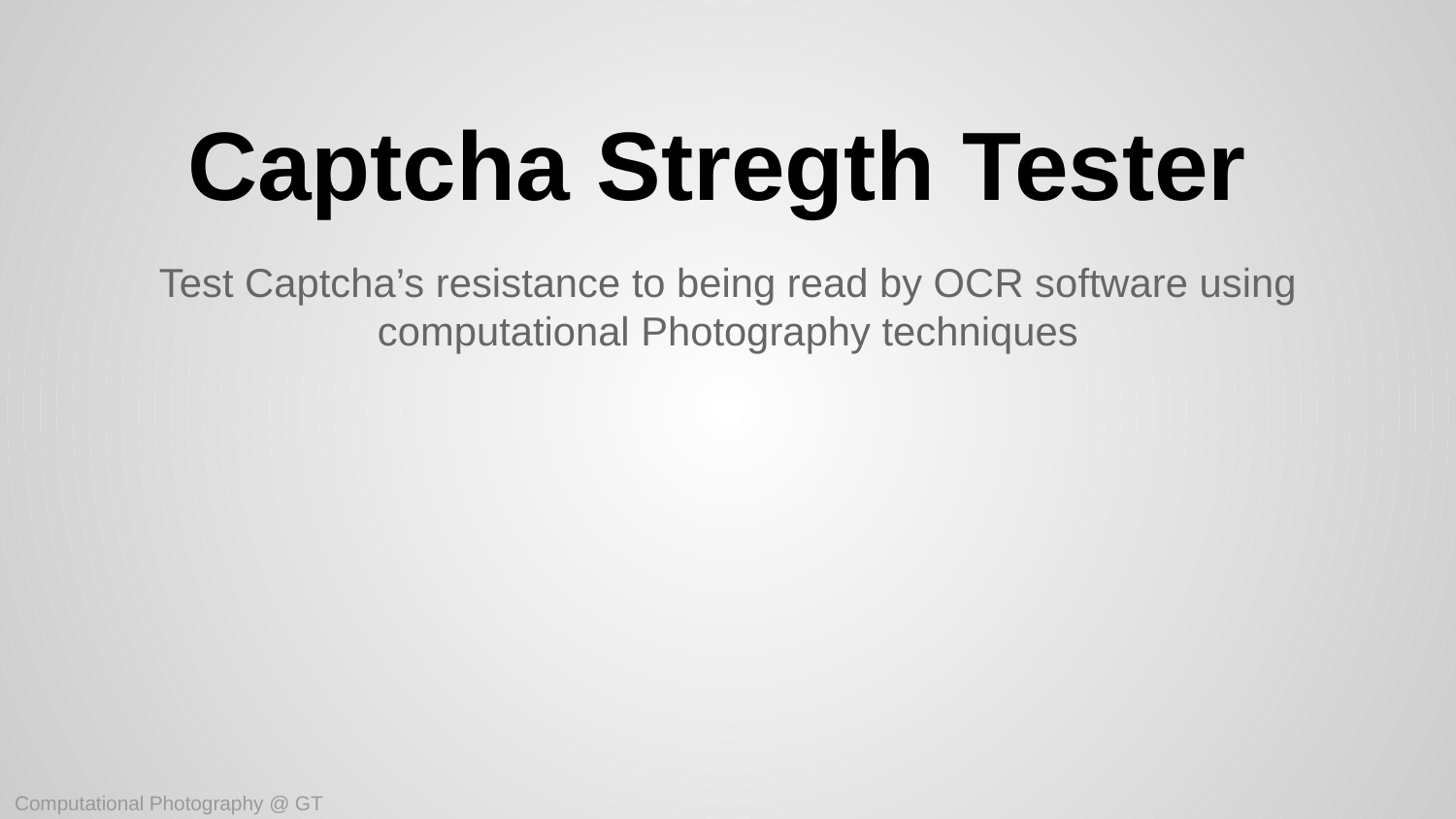

# Captcha Stregth Tester
Test Captcha’s resistance to being read by OCR software using computational Photography techniques
Computational Photography @ GT